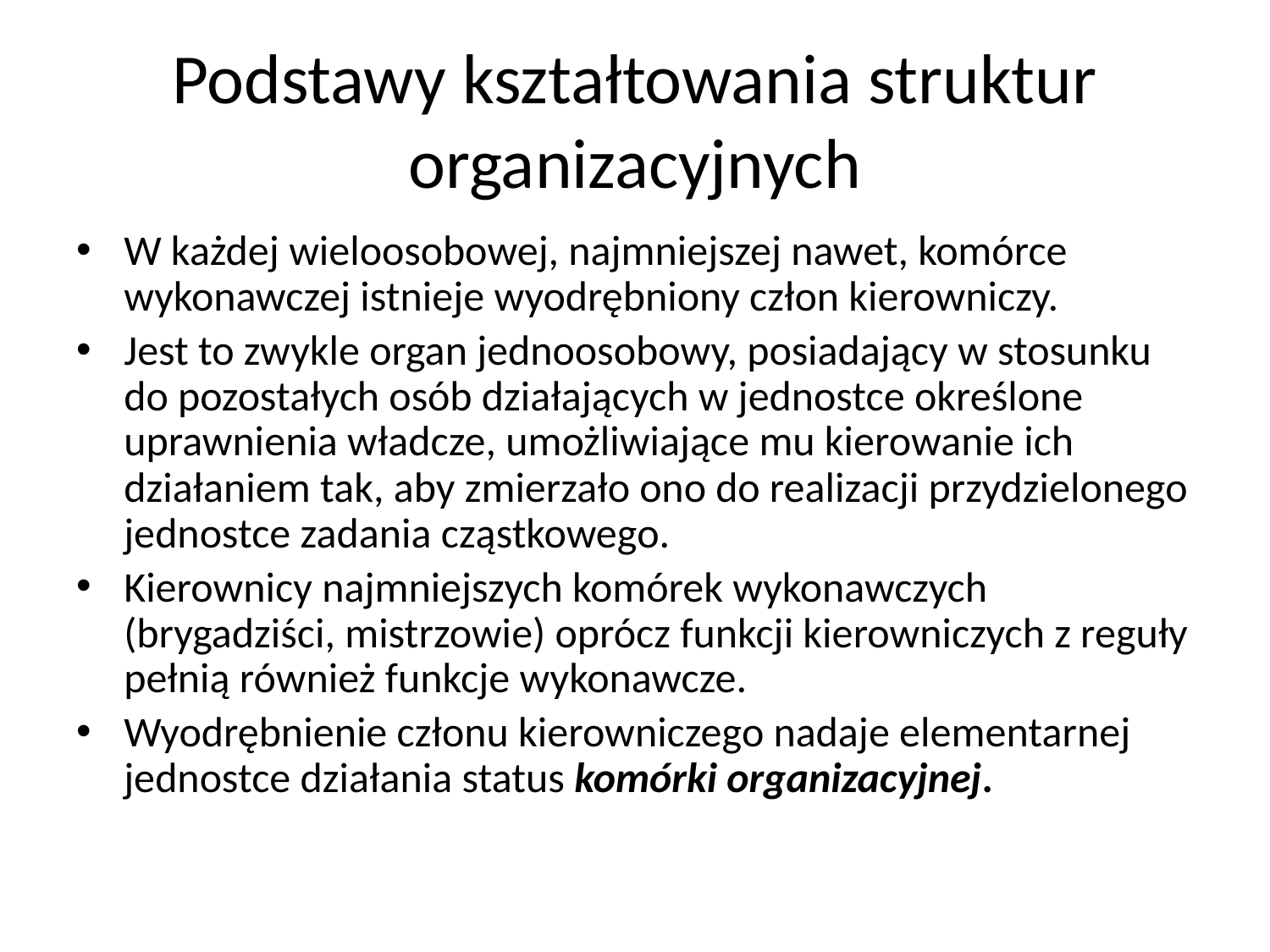

# Podstawy kształtowania struktur organizacyjnych
W każdej wieloosobowej, najmniejszej nawet, komórce wykonawczej istnieje wyodrębniony człon kierowniczy.
Jest to zwykle organ jednoosobowy, posiadający w stosunku do pozostałych osób działających w jednostce określone uprawnienia władcze, umożliwiające mu kierowanie ich działaniem tak, aby zmierzało ono do realizacji przydzielonego jednostce zadania cząstkowego.
Kierownicy najmniejszych komórek wykonawczych (brygadziści, mistrzowie) oprócz funkcji kierowniczych z reguły pełnią również funkcje wykonawcze.
Wyodrębnienie członu kierowniczego nadaje elementarnej jednostce działania status komórki organizacyjnej.